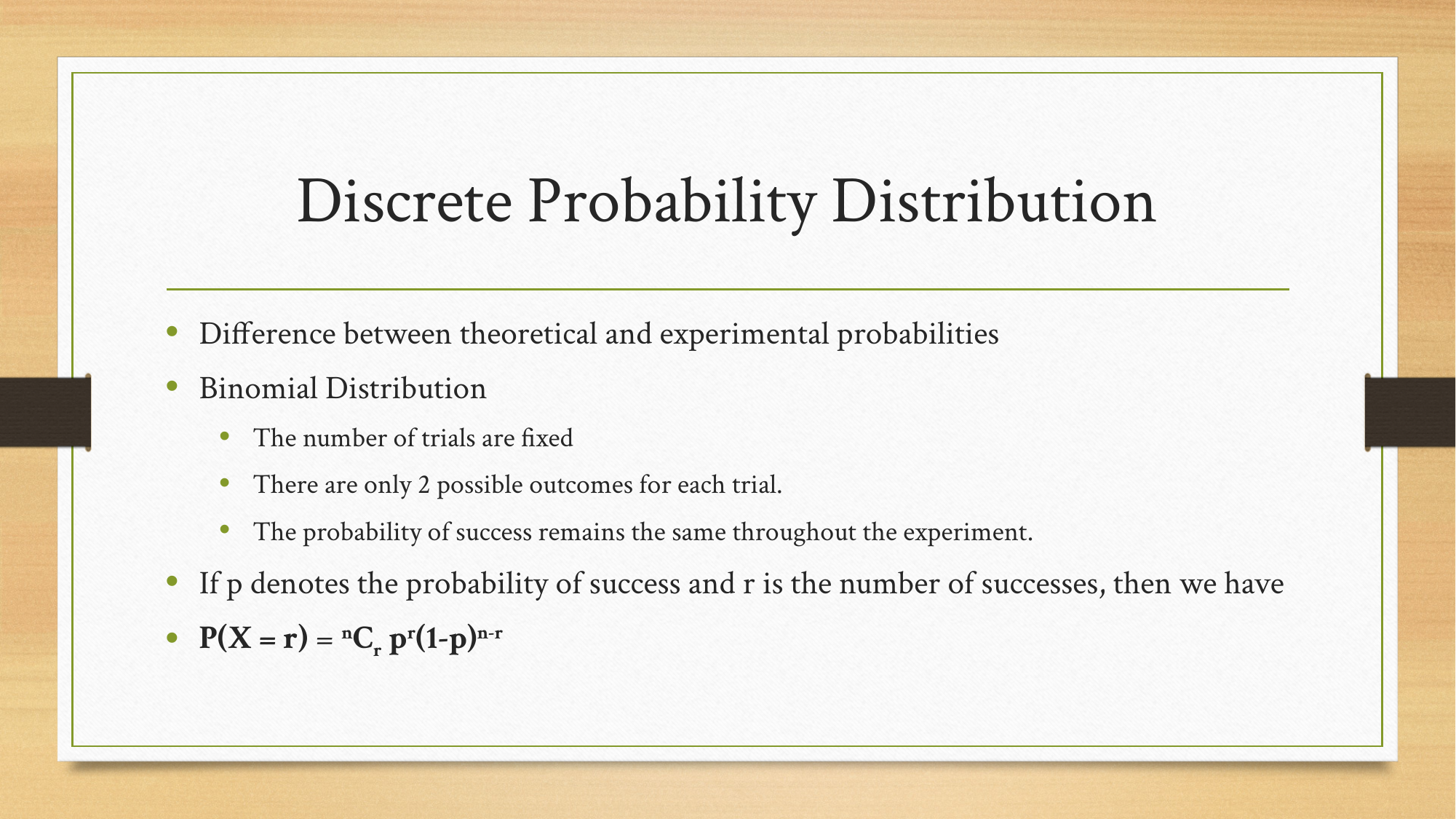

# Discrete Probability Distribution
Difference between theoretical and experimental probabilities
Binomial Distribution
The number of trials are fixed
There are only 2 possible outcomes for each trial.
The probability of success remains the same throughout the experiment.
If p denotes the probability of success and r is the number of successes, then we have
P(X = r) = nCr pr(1-p)n-r